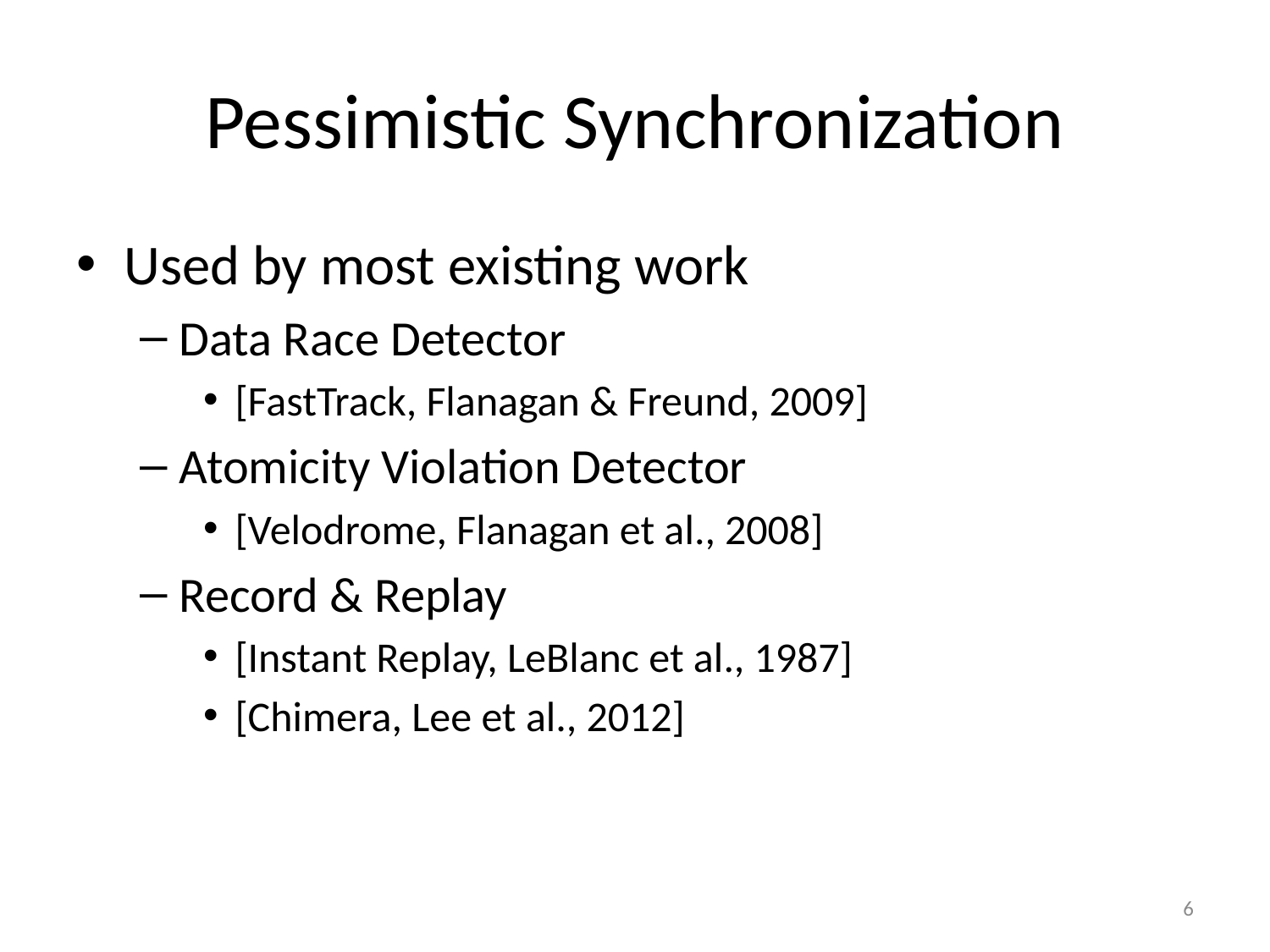

# Pessimistic Synchronization
Used by most existing work
Data Race Detector
[FastTrack, Flanagan & Freund, 2009]
Atomicity Violation Detector
[Velodrome, Flanagan et al., 2008]
Record & Replay
[Instant Replay, LeBlanc et al., 1987]
[Chimera, Lee et al., 2012]
6